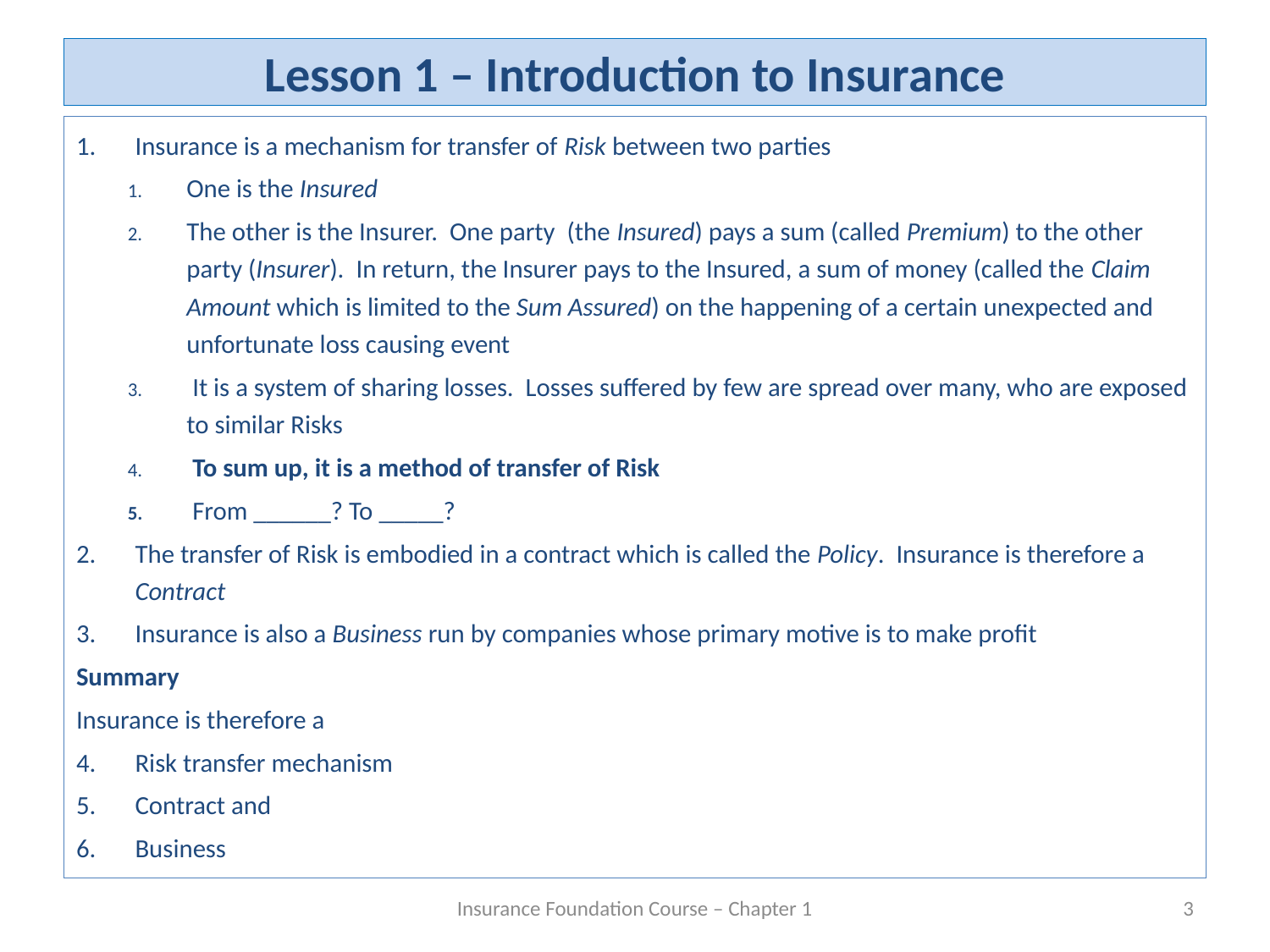

# Lesson 1 – Introduction to Insurance
Insurance is a mechanism for transfer of Risk between two parties
One is the Insured
The other is the Insurer.  One party  (the Insured) pays a sum (called Premium) to the other party (Insurer).  In return, the Insurer pays to the Insured, a sum of money (called the Claim Amount which is limited to the Sum Assured) on the happening of a certain unexpected and unfortunate loss causing event
 It is a system of sharing losses.  Losses suffered by few are spread over many, who are exposed to similar Risks
 To sum up, it is a method of transfer of Risk
 From ______? To _____?
The transfer of Risk is embodied in a contract which is called the Policy.  Insurance is therefore a Contract
Insurance is also a Business run by companies whose primary motive is to make profit
Summary
Insurance is therefore a
Risk transfer mechanism
Contract and
Business

Insurance Foundation Course – Chapter 1
3